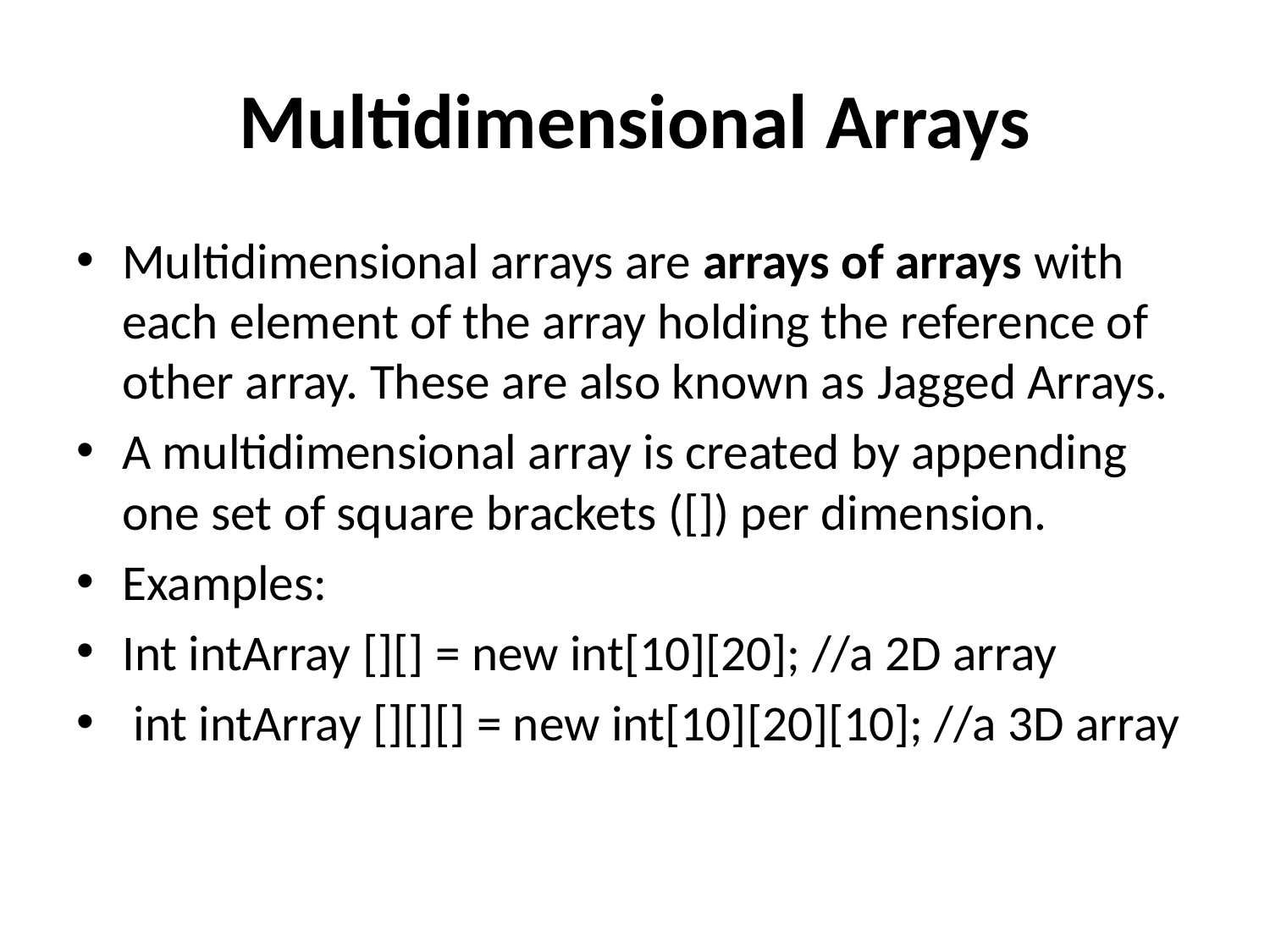

# Multidimensional Arrays
Multidimensional arrays are arrays of arrays with each element of the array holding the reference of other array. These are also known as Jagged Arrays.
A multidimensional array is created by appending one set of square brackets ([]) per dimension.
Examples:
Int intArray [][] = new int[10][20]; //a 2D array
 int intArray [][][] = new int[10][20][10]; //a 3D array